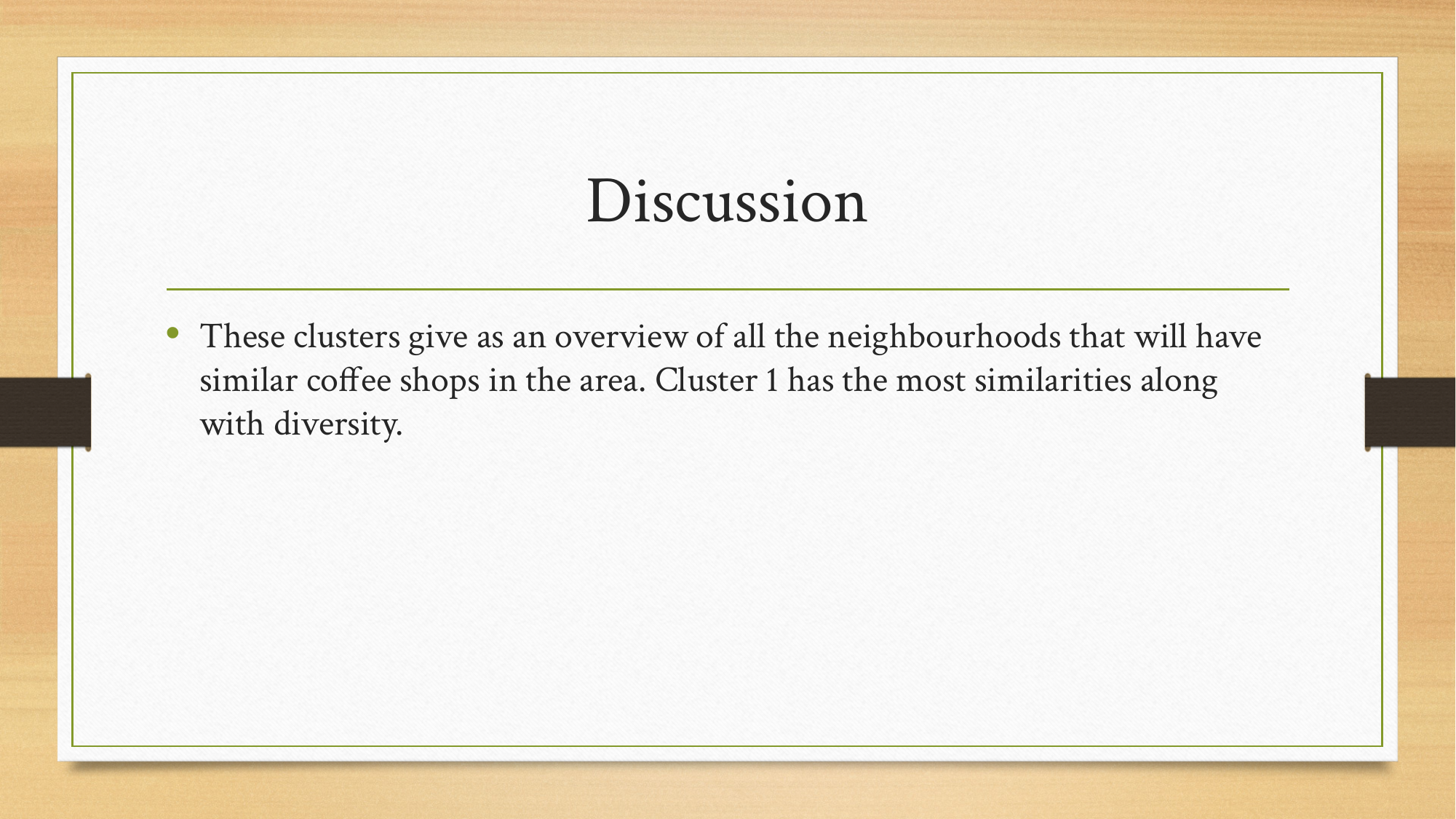

# Discussion
These clusters give as an overview of all the neighbourhoods that will have similar coffee shops in the area. Cluster 1 has the most similarities along with diversity.